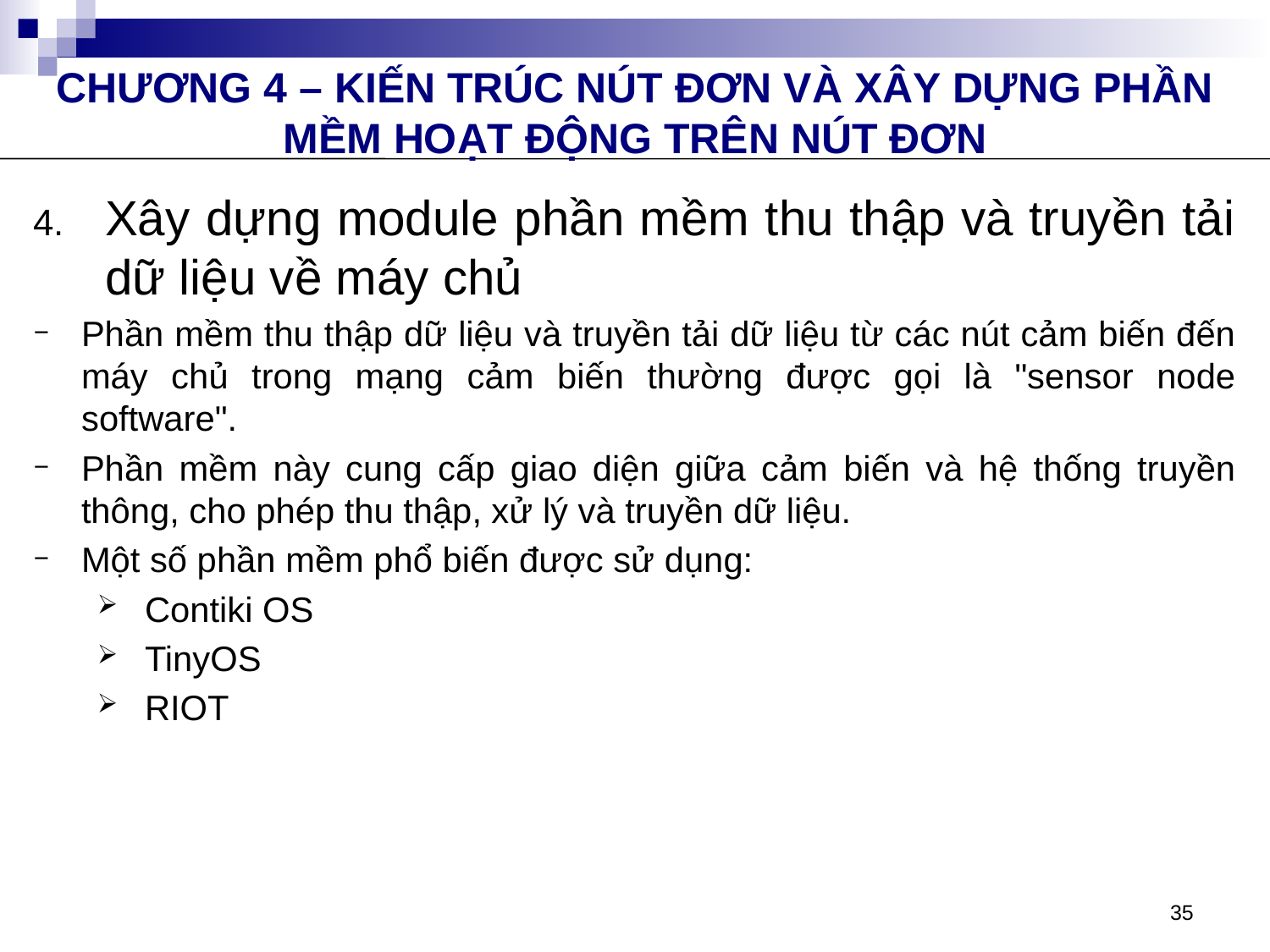

CHƯƠNG 4 – KIẾN TRÚC NÚT ĐƠN VÀ XÂY DỰNG PHẦN MỀM HOẠT ĐỘNG TRÊN NÚT ĐƠN

Xây dựng module phần mềm thu thập và truyền tải dữ liệu về máy chủ
Phần mềm thu thập dữ liệu và truyền tải dữ liệu từ các nút cảm biến đến máy chủ trong mạng cảm biến thường được gọi là "sensor node software".
Phần mềm này cung cấp giao diện giữa cảm biến và hệ thống truyền thông, cho phép thu thập, xử lý và truyền dữ liệu.
Một số phần mềm phổ biến được sử dụng:
Contiki OS
TinyOS
RIOT
35